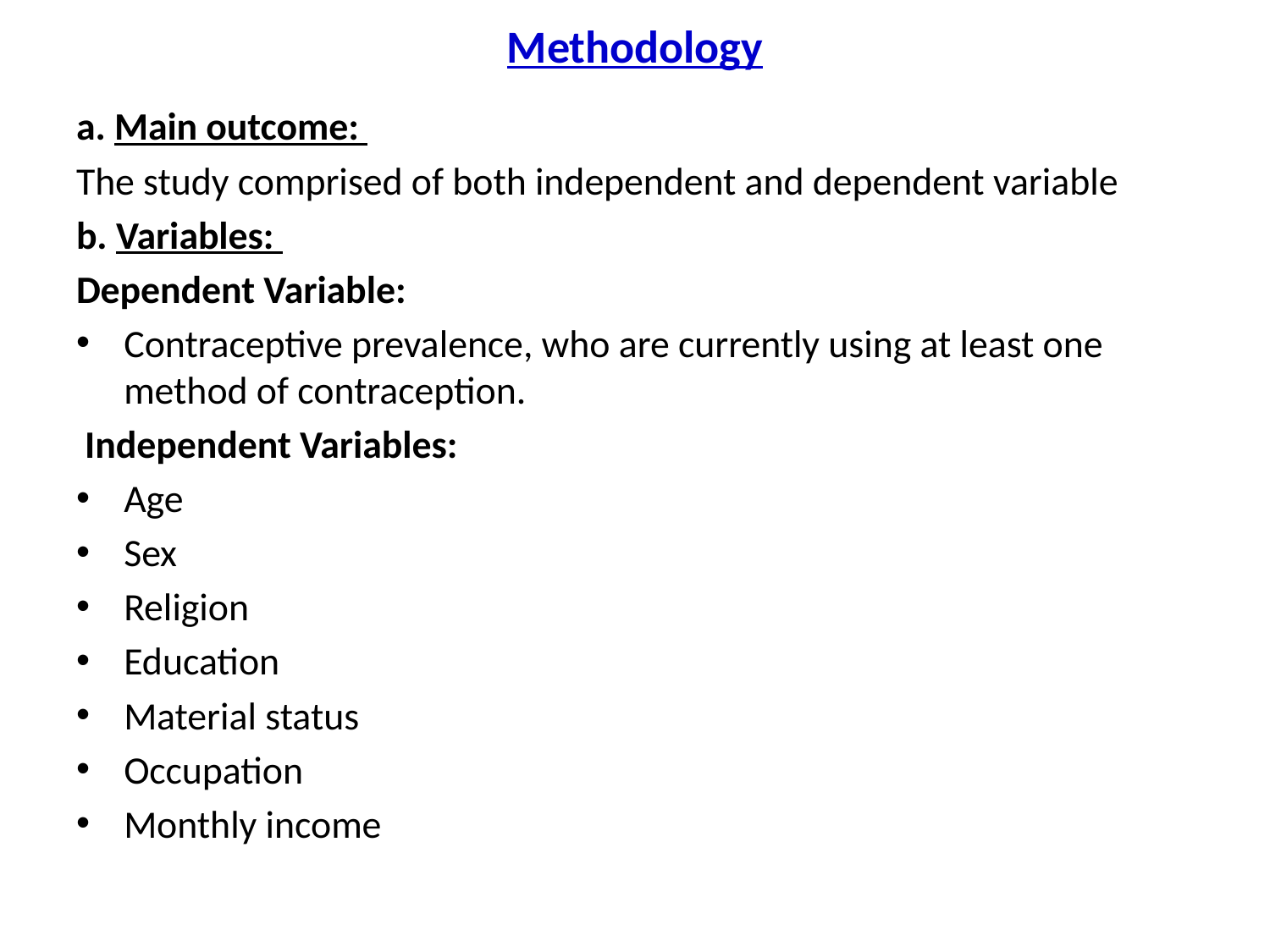

# Methodology
a. Main outcome:
The study comprised of both independent and dependent variable
b. Variables:
Dependent Variable:
Contraceptive prevalence, who are currently using at least one method of contraception.
 Independent Variables:
Age
Sex
Religion
Education
Material status
Occupation
Monthly income